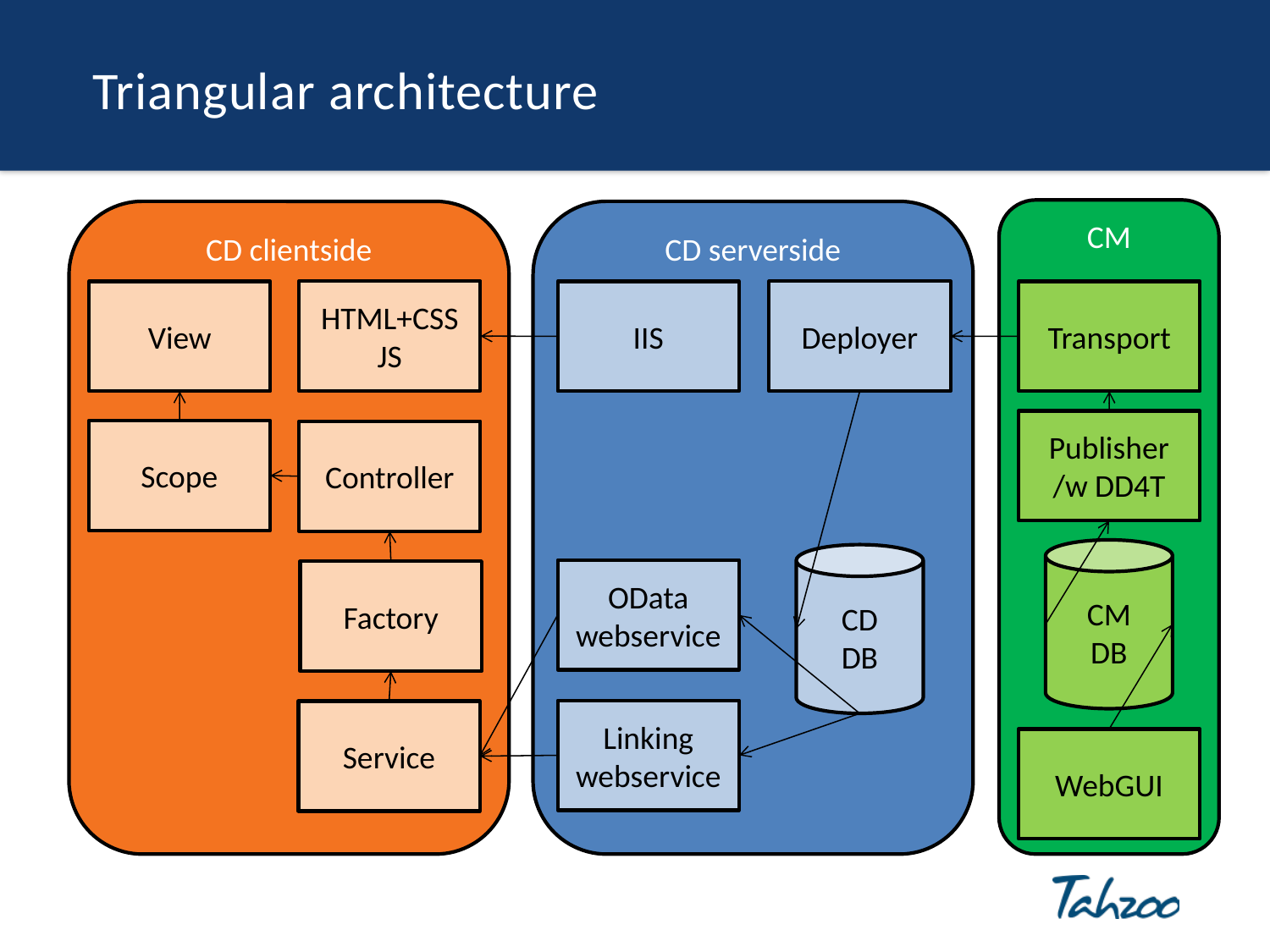

# Triangular architecture
CM
CD clientside
CD serverside
HTML+CSS
JS
Deployer
View
IIS
Transport
Publisher
/w DD4T
Scope
Controller
CM
DB
CD
DB
OData webservice
Factory
Linking webservice
Service
WebGUI